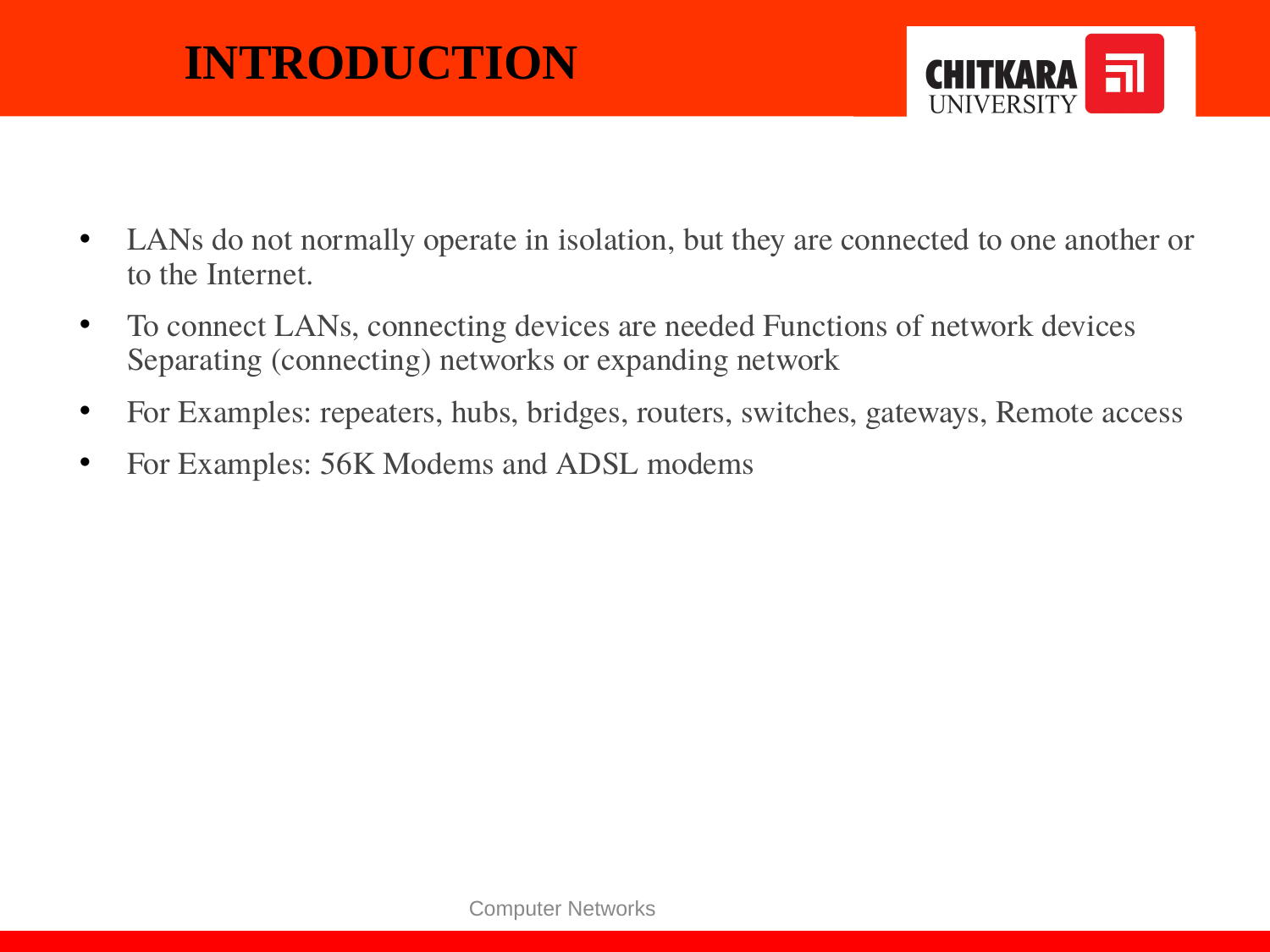

# INTRODUCTION
LANs do not normally operate in isolation, but they are connected to one another or to the Internet.
To connect LANs, connecting devices are needed Functions of network devices Separating (connecting) networks or expanding network
For Examples: repeaters, hubs, bridges, routers, switches, gateways, Remote access
For Examples: 56K Modems and ADSL modems
Computer Networks